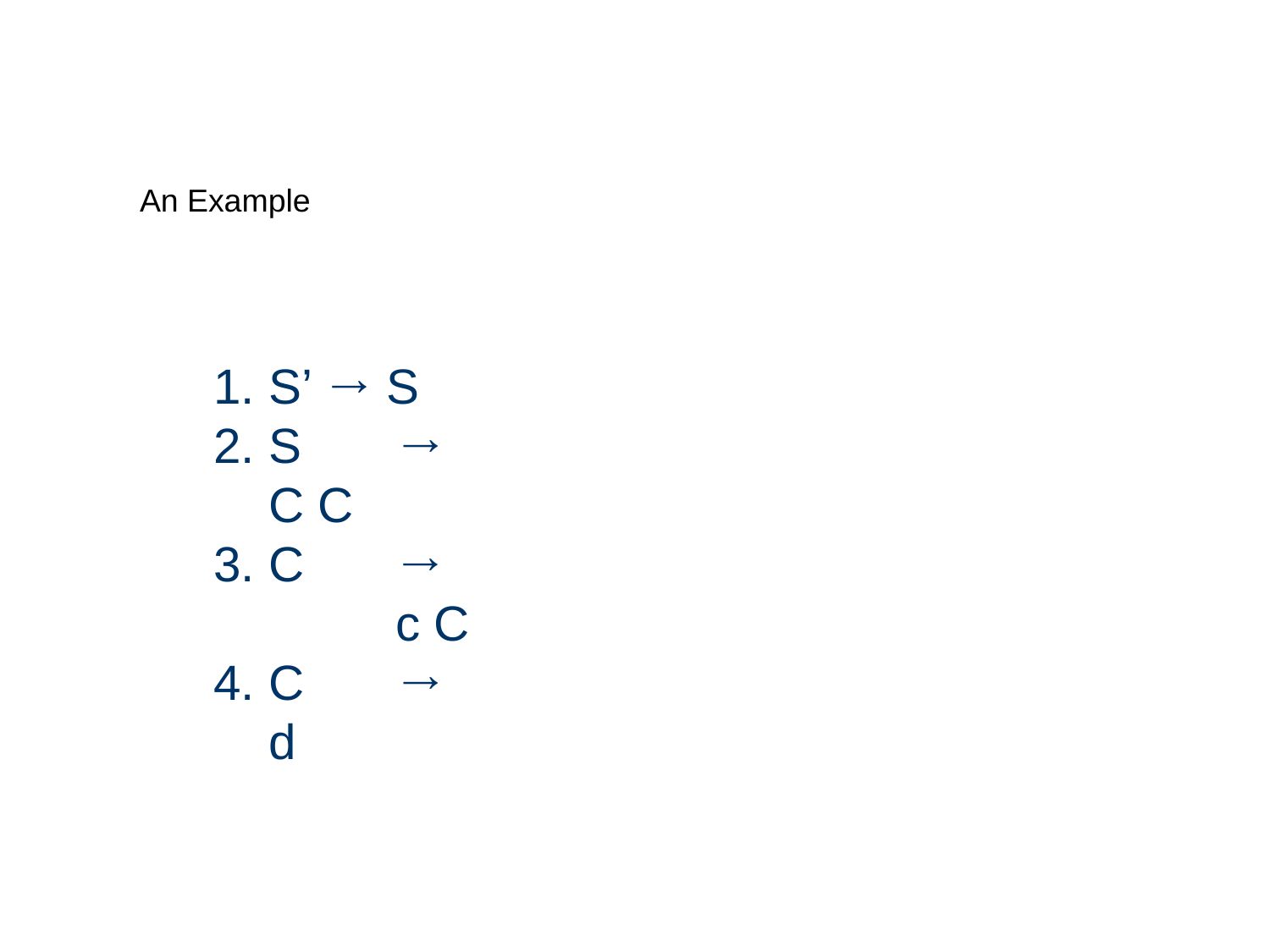

# An Example
S’ → S
S	→ C C
C	→	c C
C	→ d